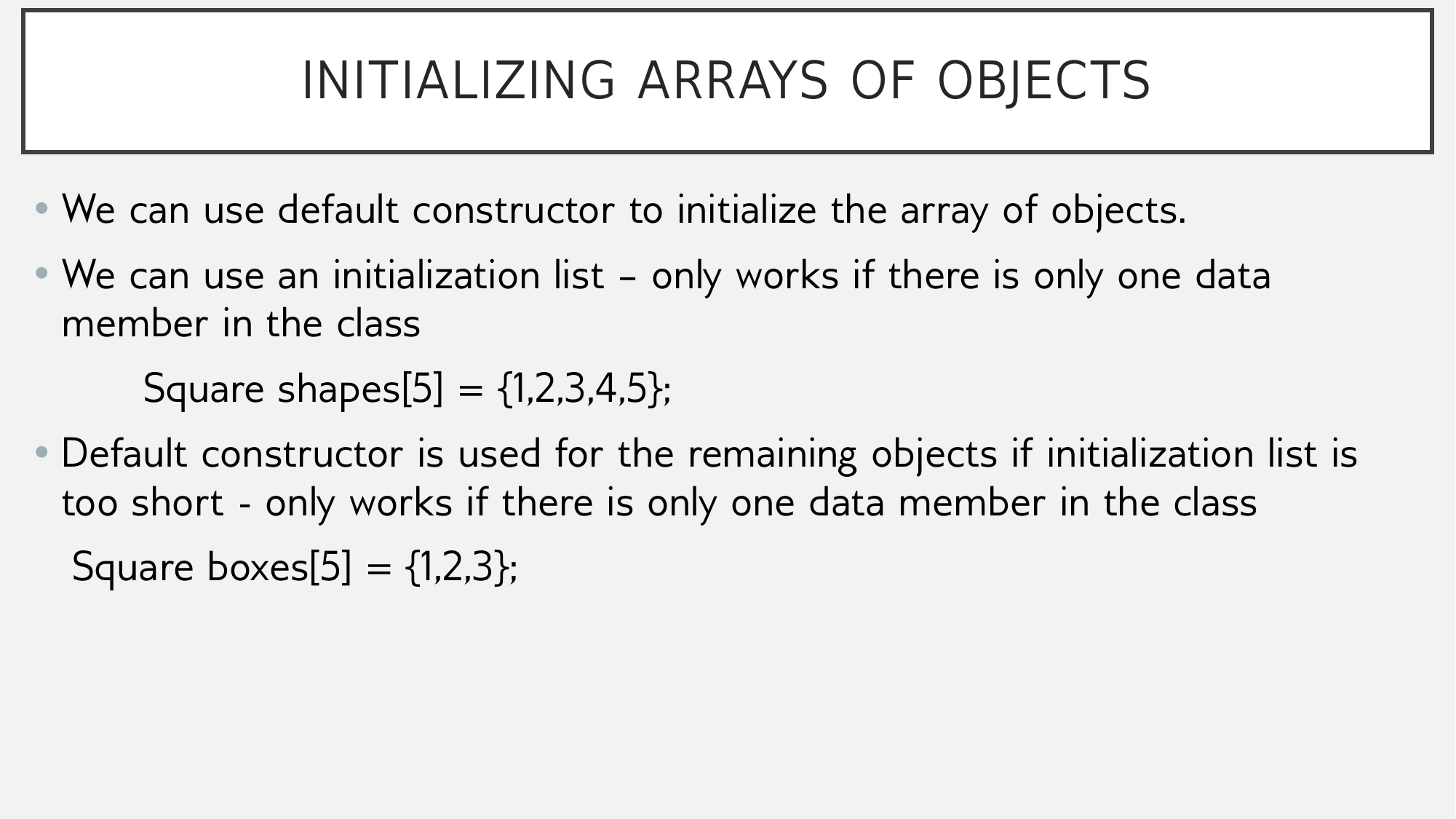

# Initializing Arrays of Objects
We can use default constructor to initialize the array of objects.
We can use an initialization list – only works if there is only one data member in the class
	Square shapes[5] = {1,2,3,4,5};
Default constructor is used for the remaining objects if initialization list is too short - only works if there is only one data member in the class
   Square boxes[5] = {1,2,3};